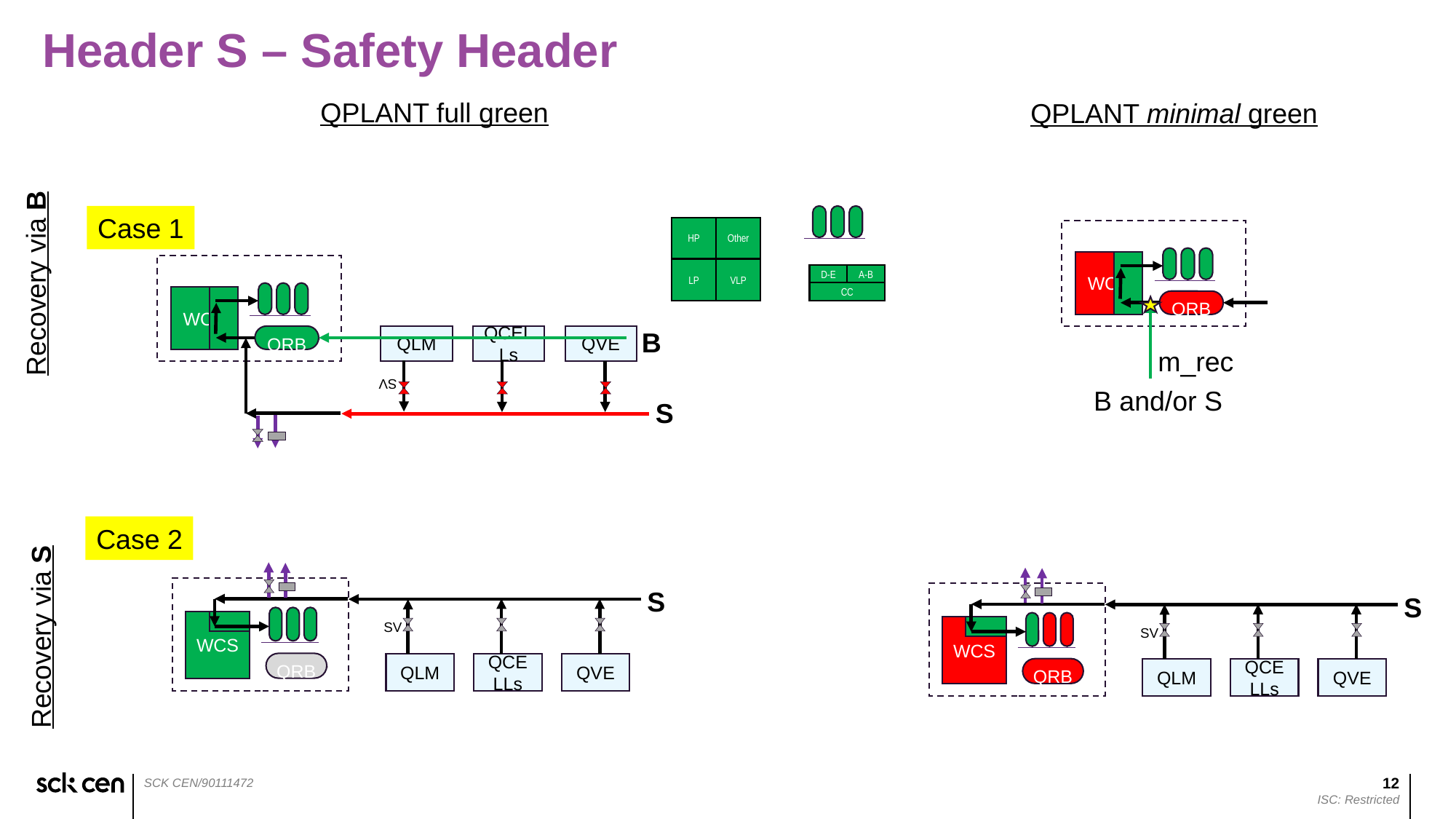

Header S – Safety Header
QPLANT full green
QPLANT minimal green
Case 1

HP
Other
LP
VLP
D-E
A-B
CC

WCS

Recovery via B

WCS

QRB

B
QLM
QCELLs
QVE
QRB
m_rec
SV

B and/or S
S

Case 2

S

WCS

SV

QLM
QCELLs
QVE
QRB

S

WCS

SV

QLM
QCELLs
QVE
QRB
Recovery via S
12